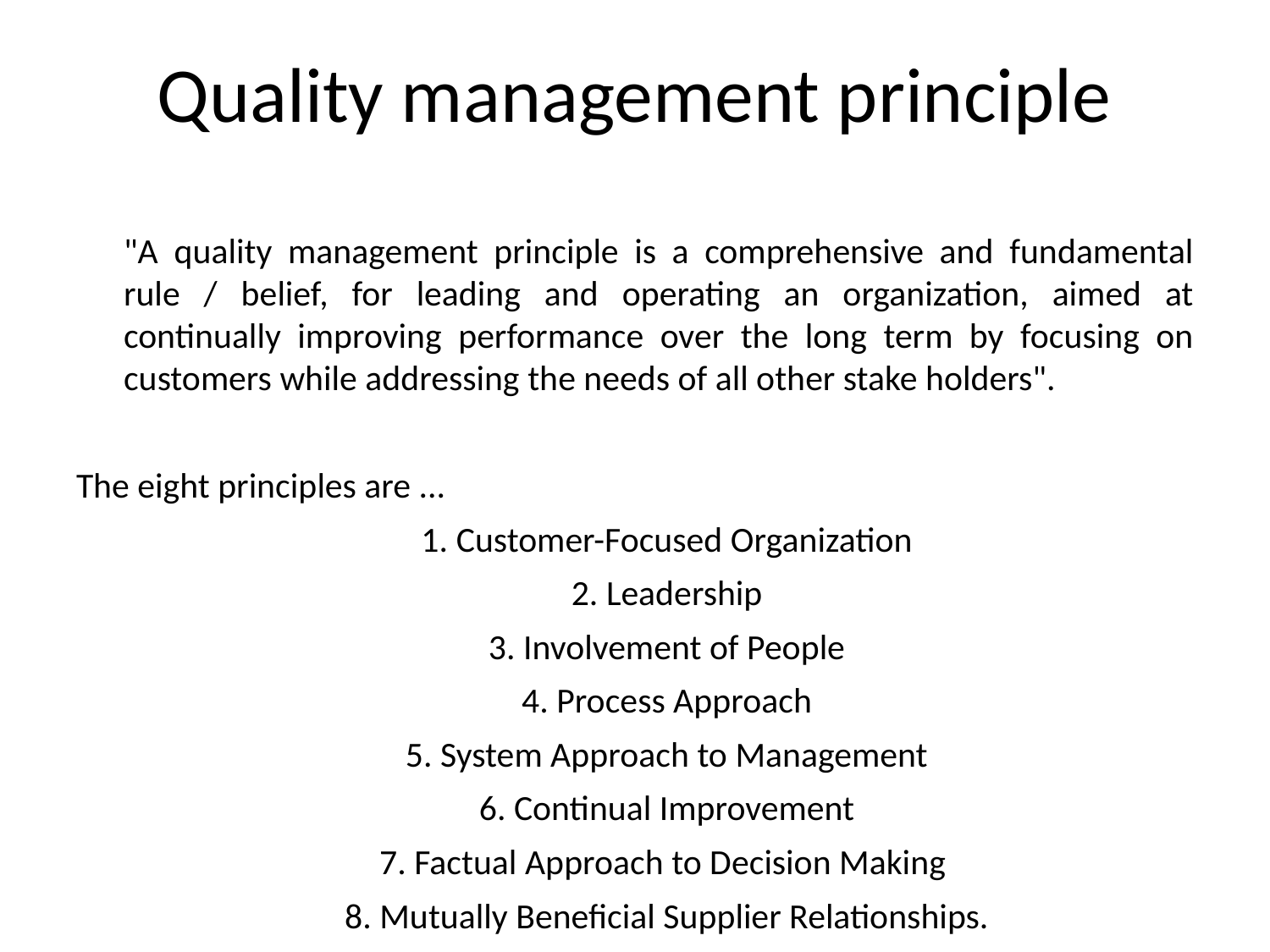

Quality management principle
	"A quality management principle is a comprehensive and fundamental rule / belief, for leading and operating an organization, aimed at continually improving performance over the long term by focusing on customers while addressing the needs of all other stake holders".

The eight principles are ...
1. Customer-Focused Organization
2. Leadership
3. Involvement of People
4. Process Approach
5. System Approach to Management
6. Continual Improvement
7. Factual Approach to Decision Making
8. Mutually Beneficial Supplier Relationships.